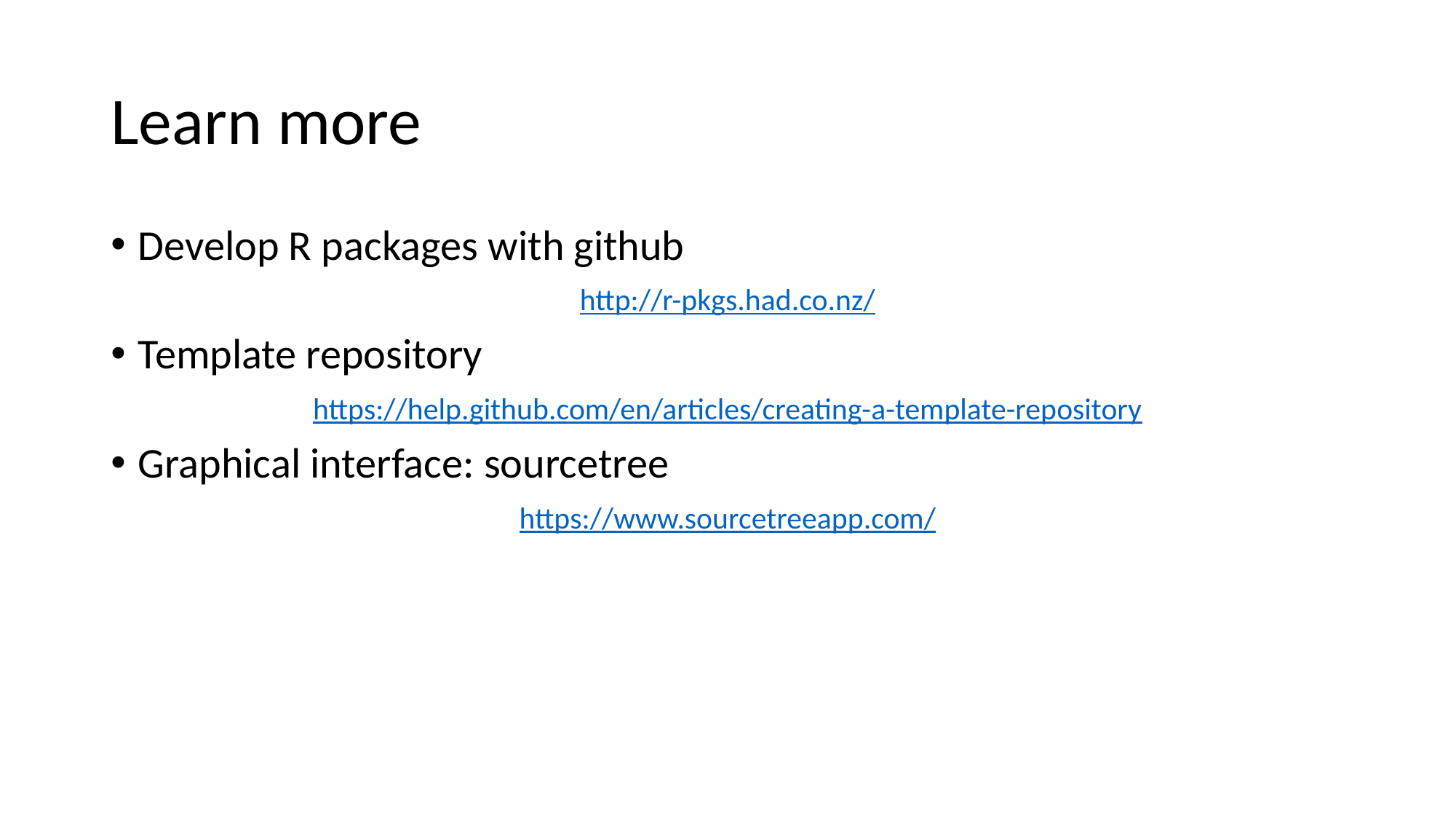

# Learn more
Develop R packages with github
http://r-pkgs.had.co.nz/
Template repository
https://help.github.com/en/articles/creating-a-template-repository
Graphical interface: sourcetree
https://www.sourcetreeapp.com/